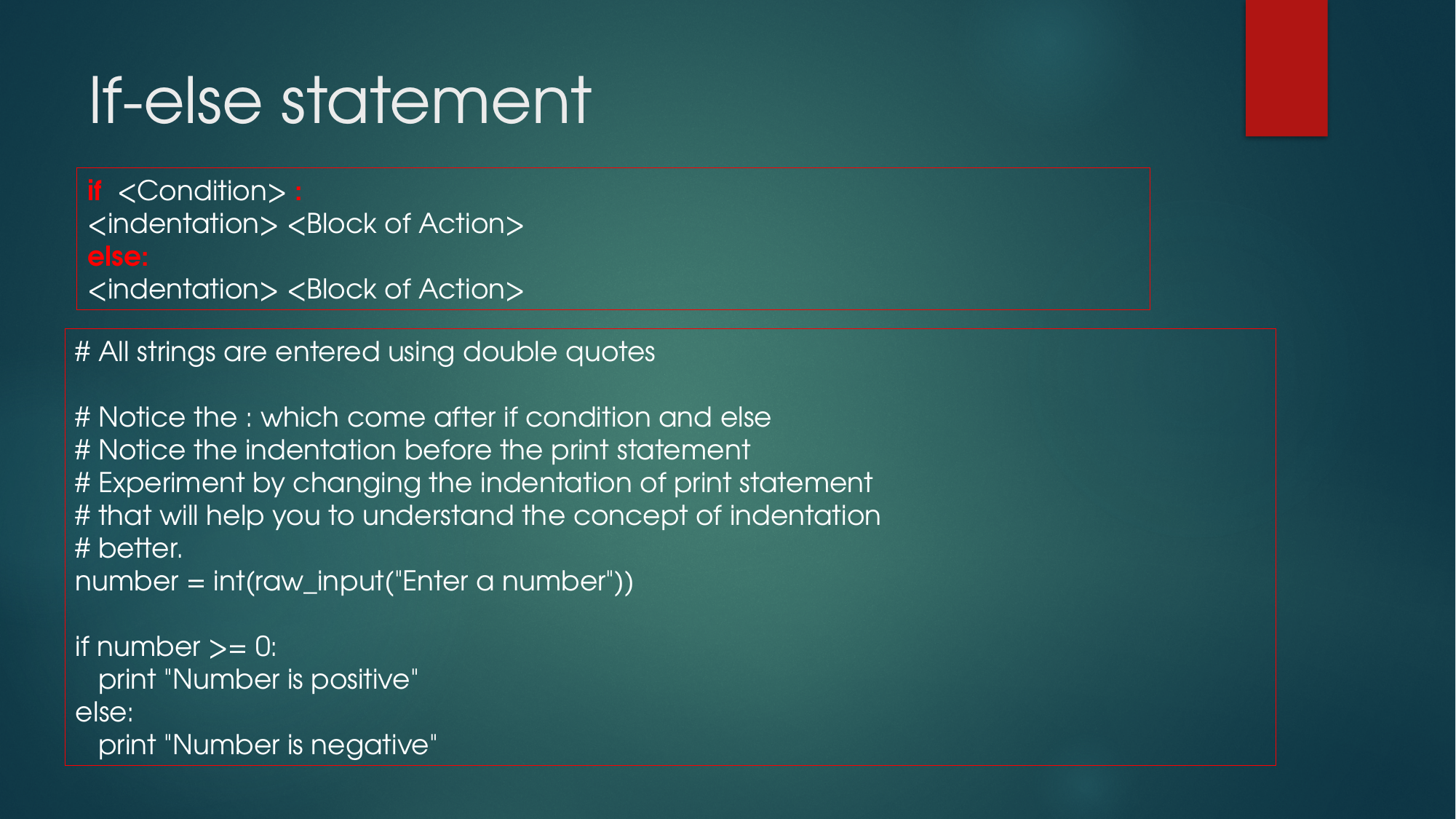

# If-else statement
if  <Condition> :
<indentation> <Block of Action>
else:
<indentation> <Block of Action>
# All strings are entered using double quotes

# Notice the : which come after if condition and else
# Notice the indentation before the print statement
# Experiment by changing the indentation of print statement
# that will help you to understand the concept of indentation
# better.
number = int(raw_input("Enter a number"))

if number >= 0:
   print "Number is positive"
else:
   print "Number is negative"